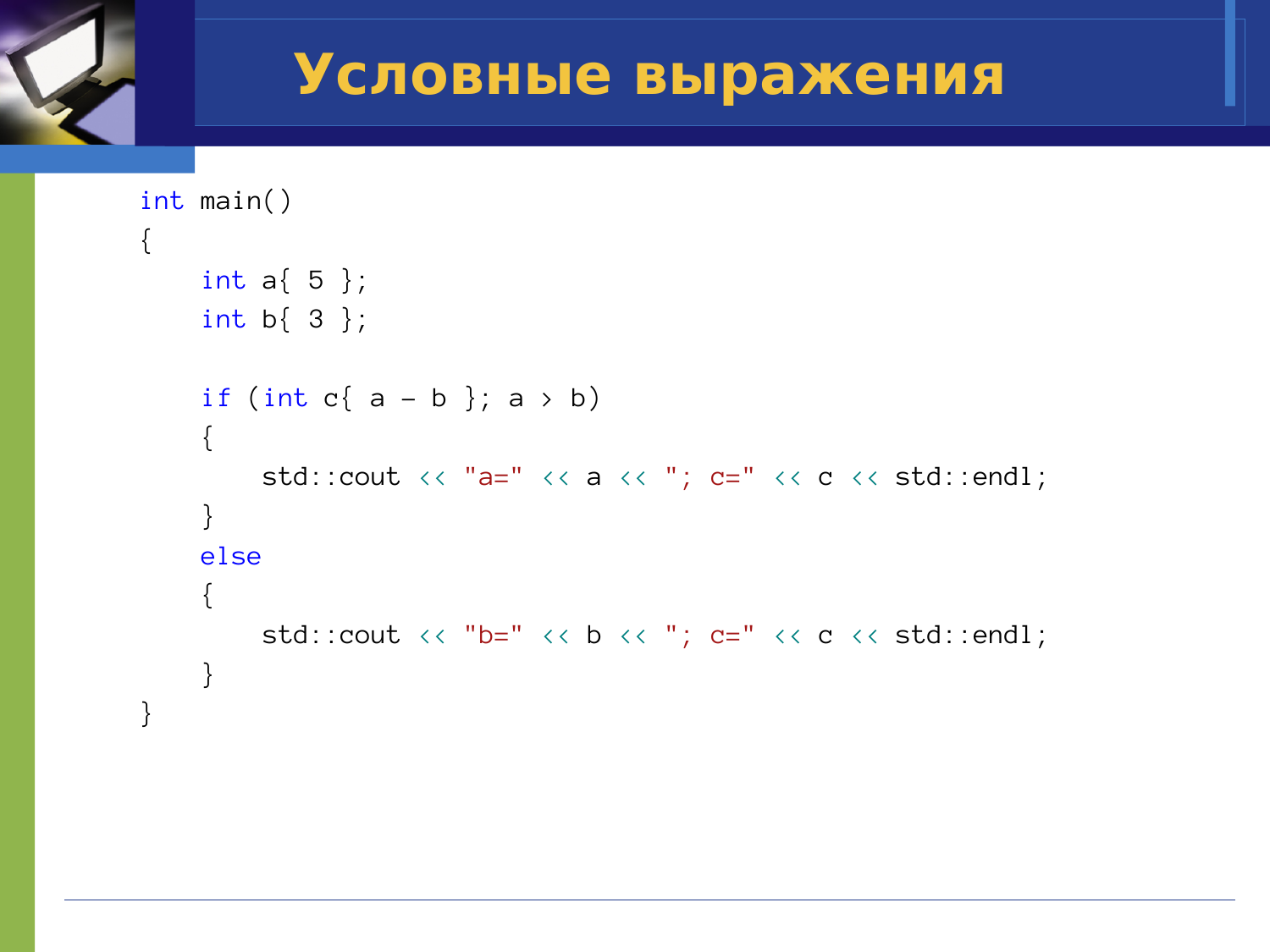

# Условные выражения
int main()
{
    int a{ 5 };
    int b{ 3 };

    if (int c{ a - b }; a > b)
    {
        std::cout << "a=" << a << "; c=" << c << std::endl;
    }
    else
    {
        std::cout << "b=" << b << "; c=" << c << std::endl;
    }
}